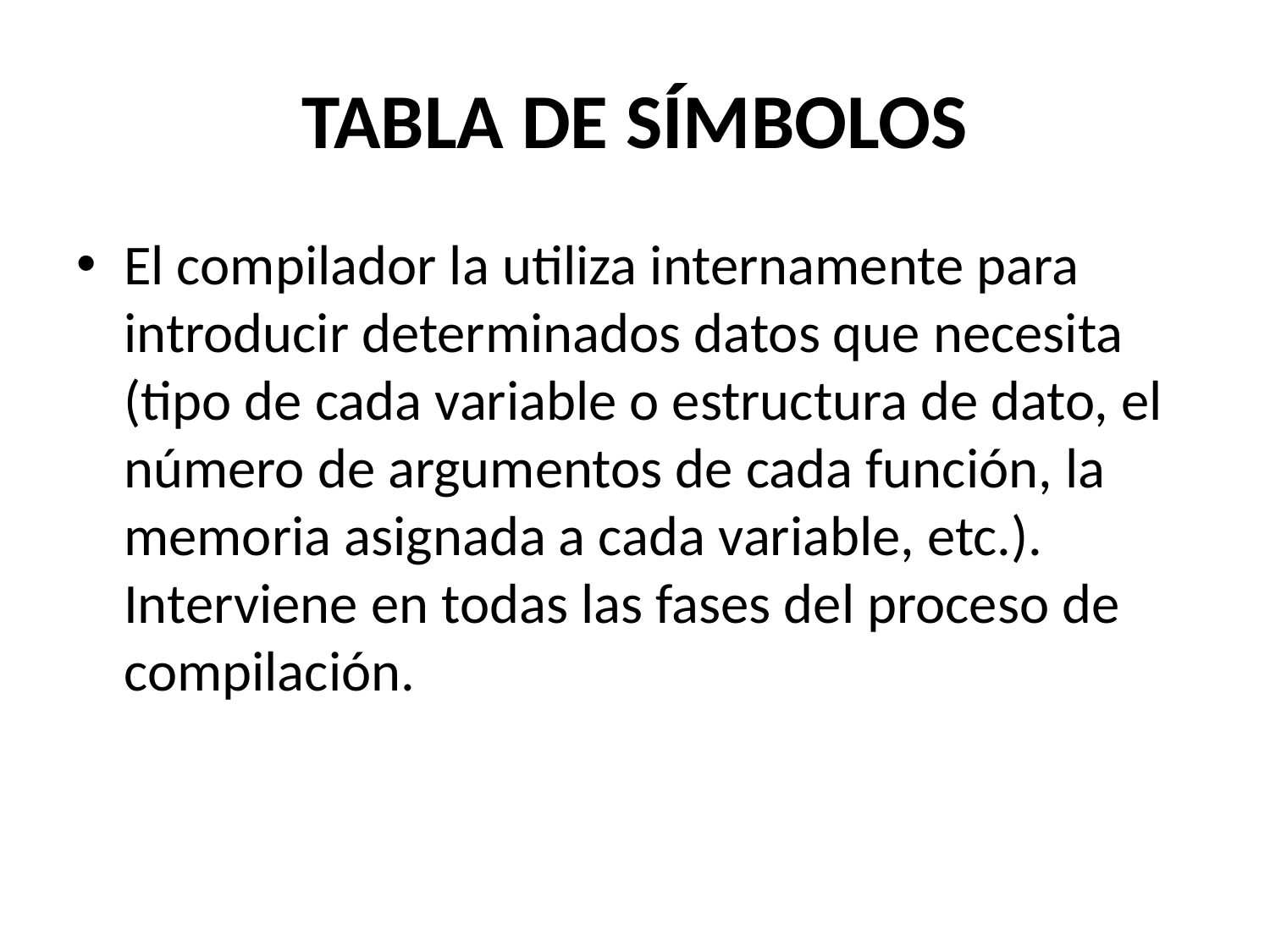

# TABLA DE SÍMBOLOS
El compilador la utiliza internamente para introducir determinados datos que necesita (tipo de cada variable o estructura de dato, el número de argumentos de cada función, la memoria asignada a cada variable, etc.).  Interviene en todas las fases del proceso de compilación.